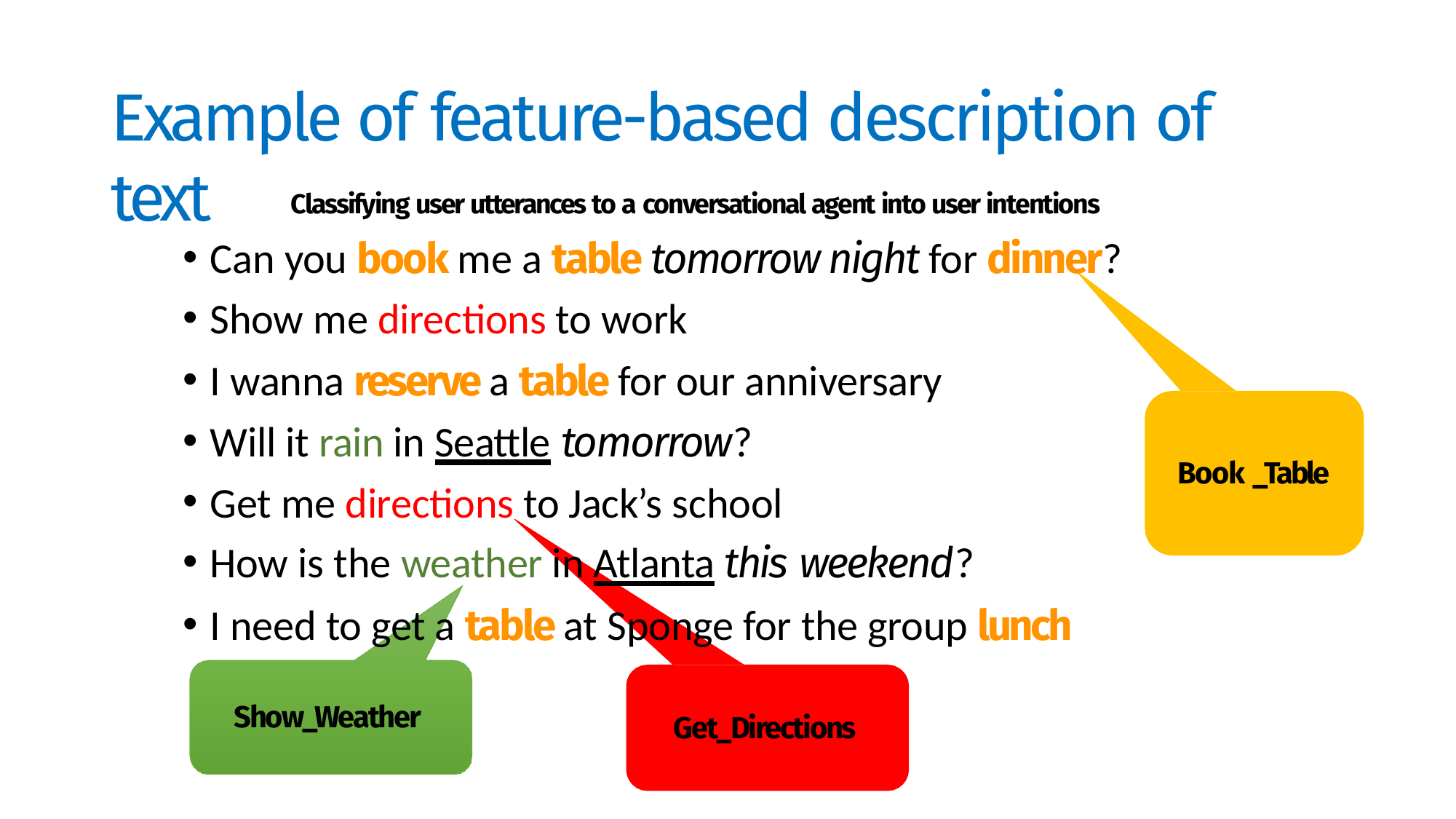

# Example of feature-based description of text
Classifying user utterances to a conversational agent into user intentions
Can you book me a table tomorrow night for dinner?
Show me directions to work
I wanna reserve a table for our anniversary

Will it rain in Seattle tomorrow?
Get me directions to Jack’s school
How is the weather in Atlanta this weekend?
I need to get a table at Sponge for the group lunch
Book _Table

Show_Weather
Get_Directions